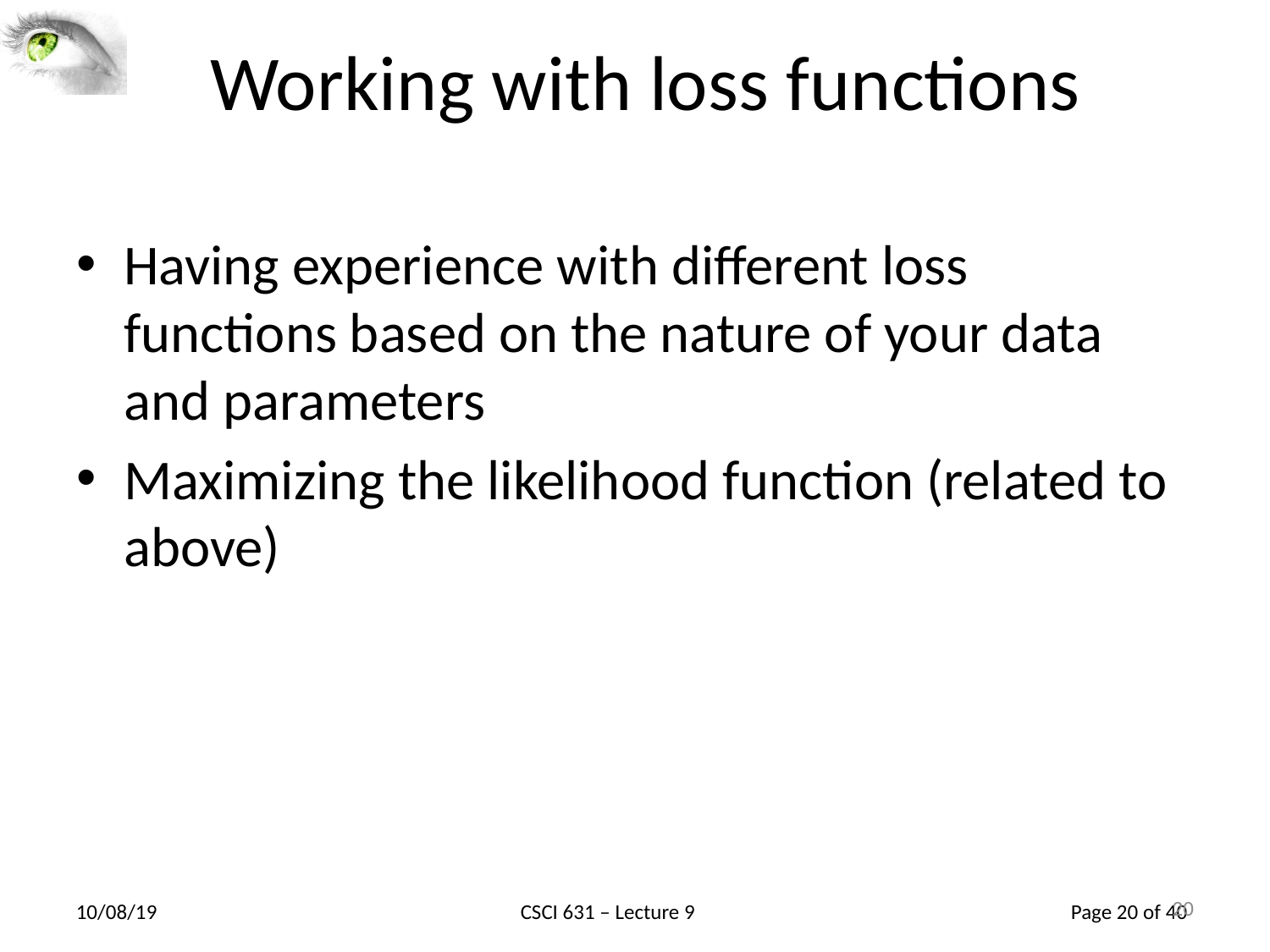

20
# Working with loss functions
Having experience with different loss functions based on the nature of your data and parameters
Maximizing the likelihood function (related to above)